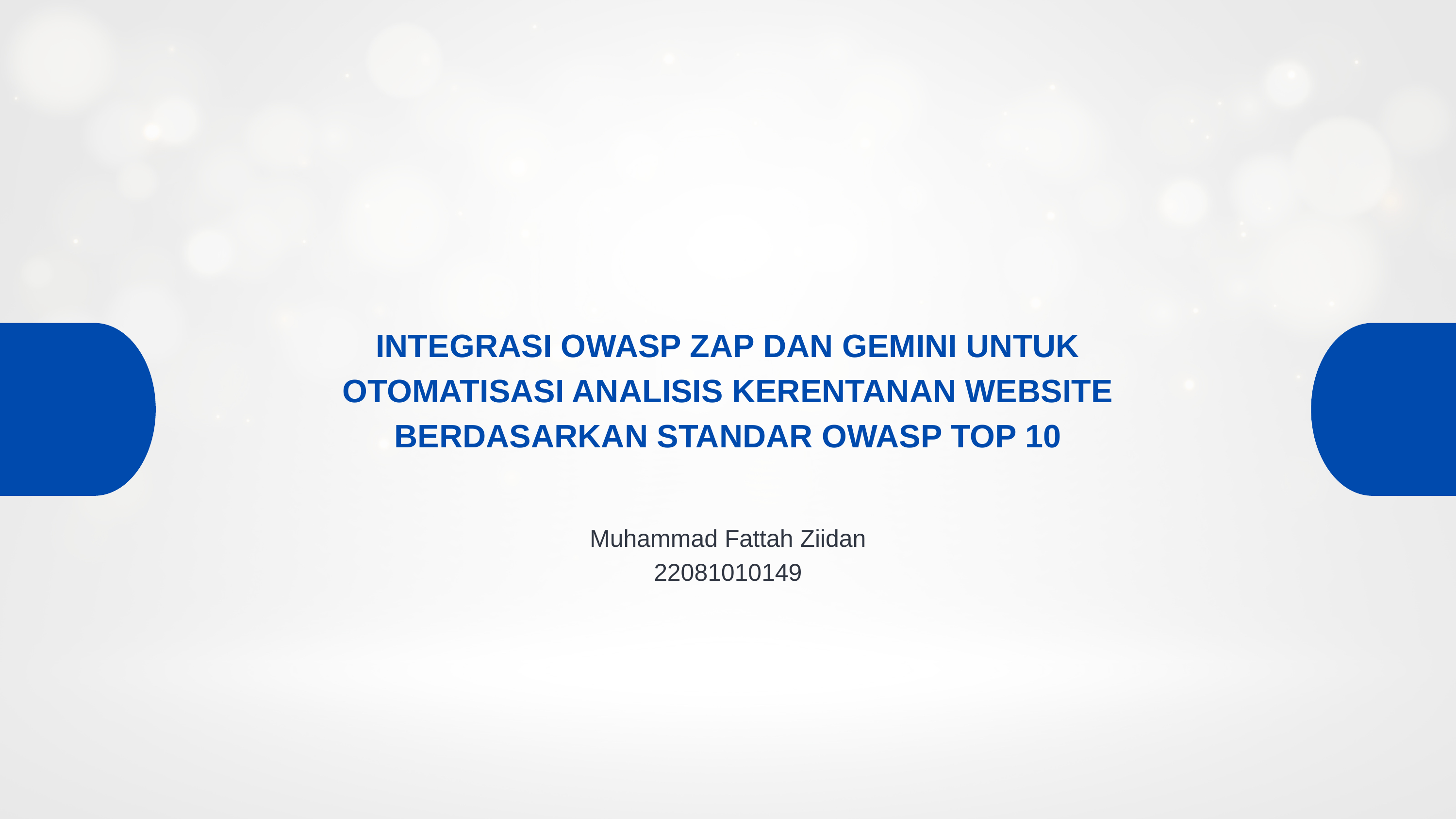

INTEGRASI OWASP ZAP DAN GEMINI UNTUK OTOMATISASI ANALISIS KERENTANAN WEBSITE BERDASARKAN STANDAR OWASP TOP 10

Muhammad Fattah Ziidan
22081010149